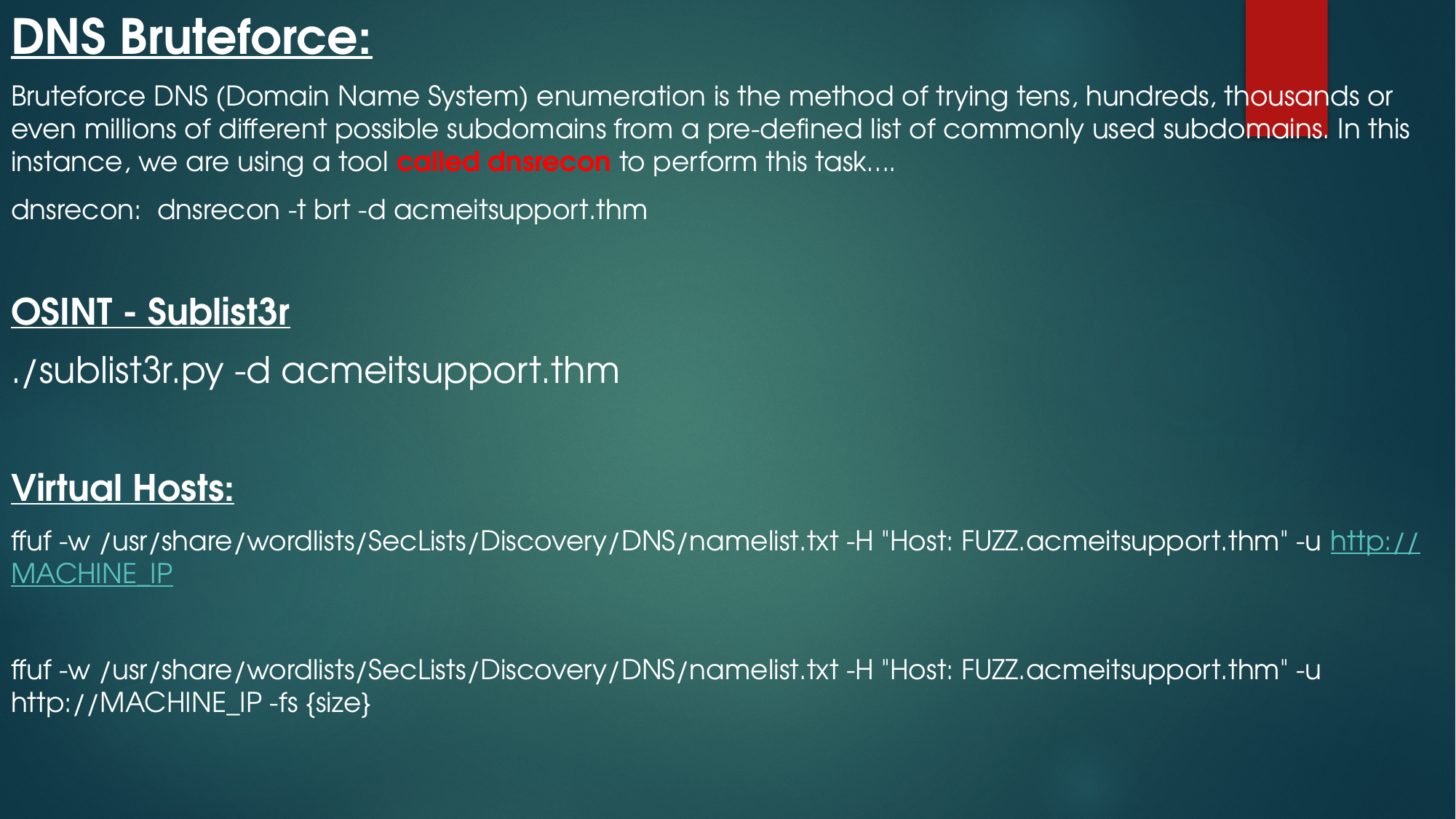

DNS Bruteforce:
Bruteforce DNS (Domain Name System) enumeration is the method of trying tens, hundreds, thousands or even millions of different possible subdomains from a pre-defined list of commonly used subdomains. In this instance, we are using a tool called dnsrecon to perform this task….
dnsrecon:  dnsrecon -t brt -d acmeitsupport.thm

OSINT - Sublist3r
./sublist3r.py -d acmeitsupport.thm

Virtual Hosts:
ffuf -w /usr/share/wordlists/SecLists/Discovery/DNS/namelist.txt -H "Host: FUZZ.acmeitsupport.thm" -u http://MACHINE_IP

ffuf -w /usr/share/wordlists/SecLists/Discovery/DNS/namelist.txt -H "Host: FUZZ.acmeitsupport.thm" -u http://MACHINE_IP -fs {size}